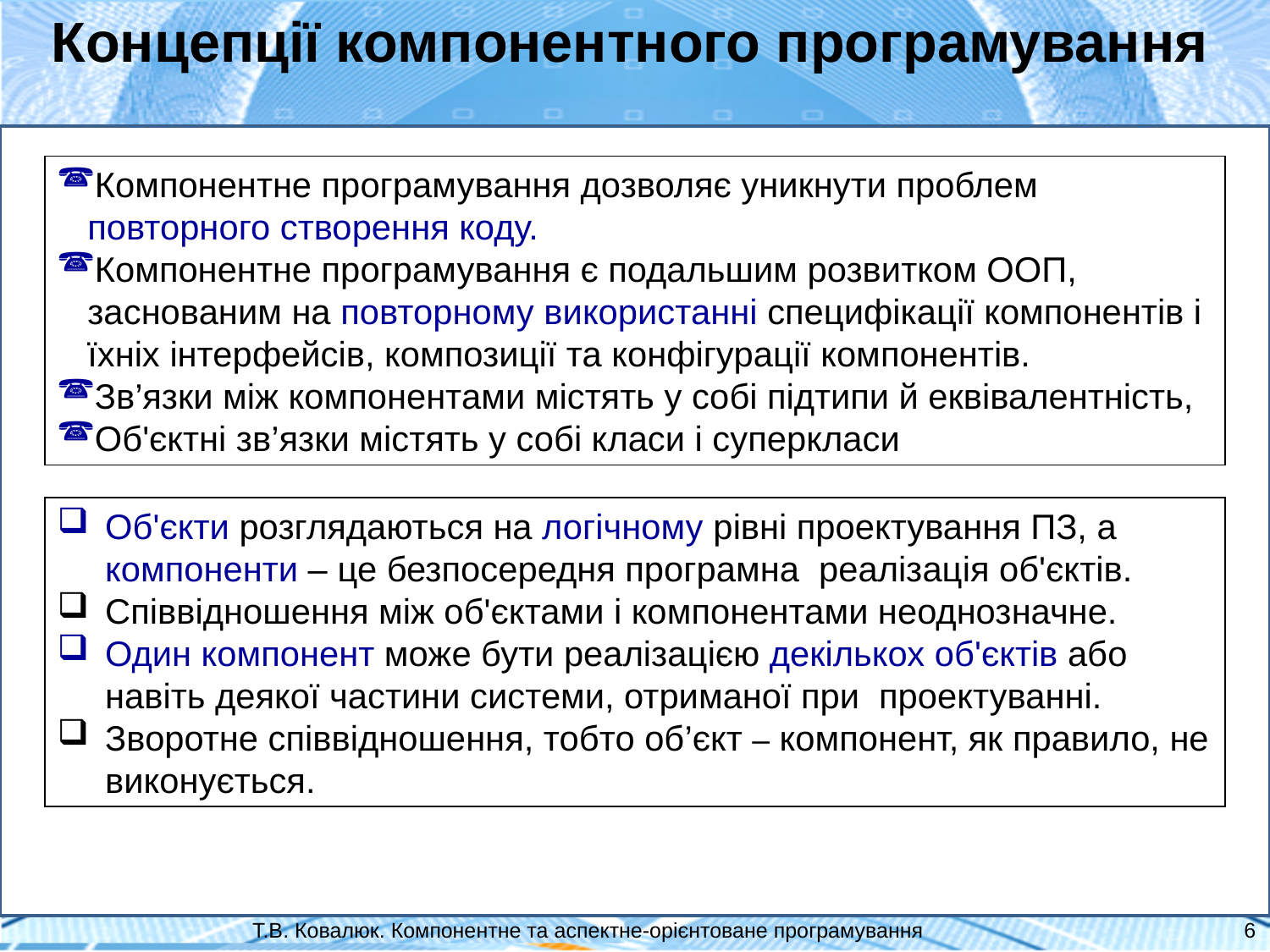

Концепції компонентного програмування
Компонентне програмування дозволяє уникнути проблем повторного створення коду.
Компонентне програмування є подальшим розвитком ООП, заснованим на повторному використанні специфікації компонентів і їхніх інтерфейсів, композиції та конфігурації компонентів.
Зв’язки між компонентами містять у собі підтипи й еквівалентність,
Об'єктні зв’язки містять у собі класи і суперкласи
Об'єкти розглядаються на логічному рівні проектування ПЗ, а компоненти – це безпосередня програмна  реалізація об'єктів.
Співвідношення між об'єктами і компонентами неоднозначне.
Один компонент може бути реалізацією декількох об'єктів або навіть деякої частини системи, отриманої при  проектуванні.
Зворотне співвідношення, тобто об’єкт – компонент, як правило, не виконується.